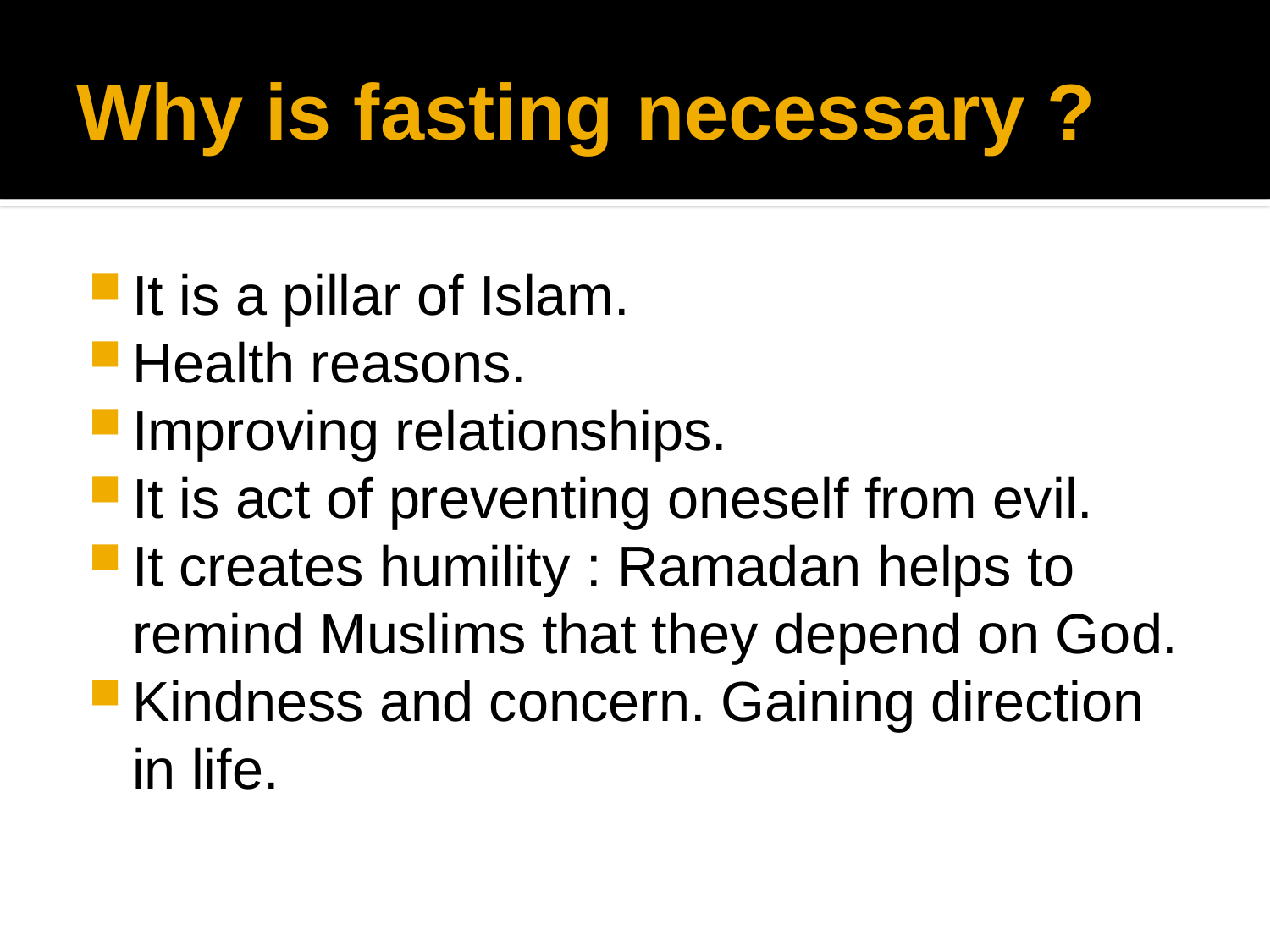

# Why is fasting necessary ?
It is a pillar of Islam.
Health reasons.
Improving relationships.
It is act of preventing oneself from evil.
It creates humility : Ramadan helps to remind Muslims that they depend on God.
Kindness and concern. Gaining direction in life.